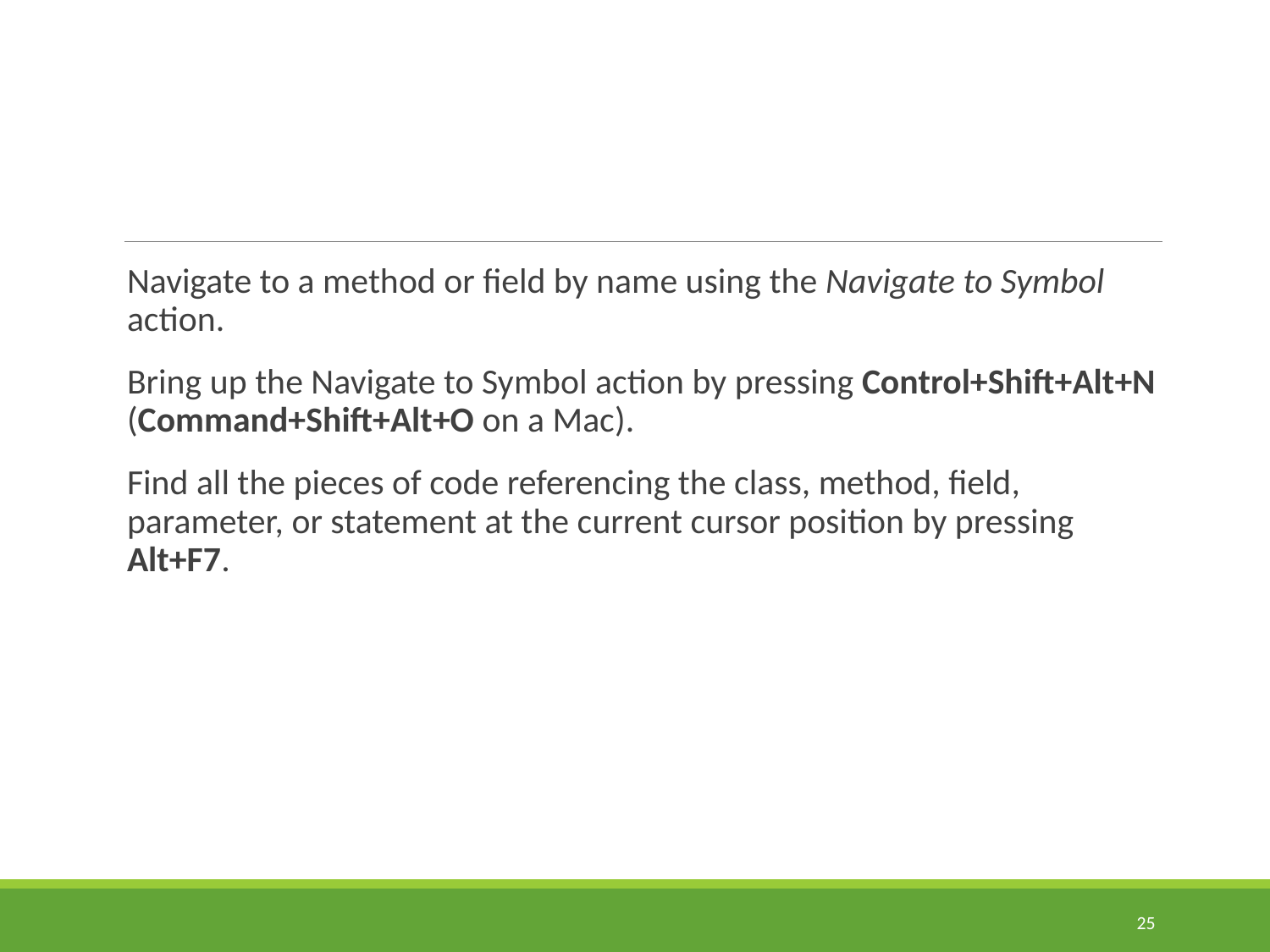

Navigate to a method or field by name using the Navigate to Symbol action.
Bring up the Navigate to Symbol action by pressing Control+Shift+Alt+N (Command+Shift+Alt+O on a Mac).
Find all the pieces of code referencing the class, method, field, parameter, or statement at the current cursor position by pressing Alt+F7.

25